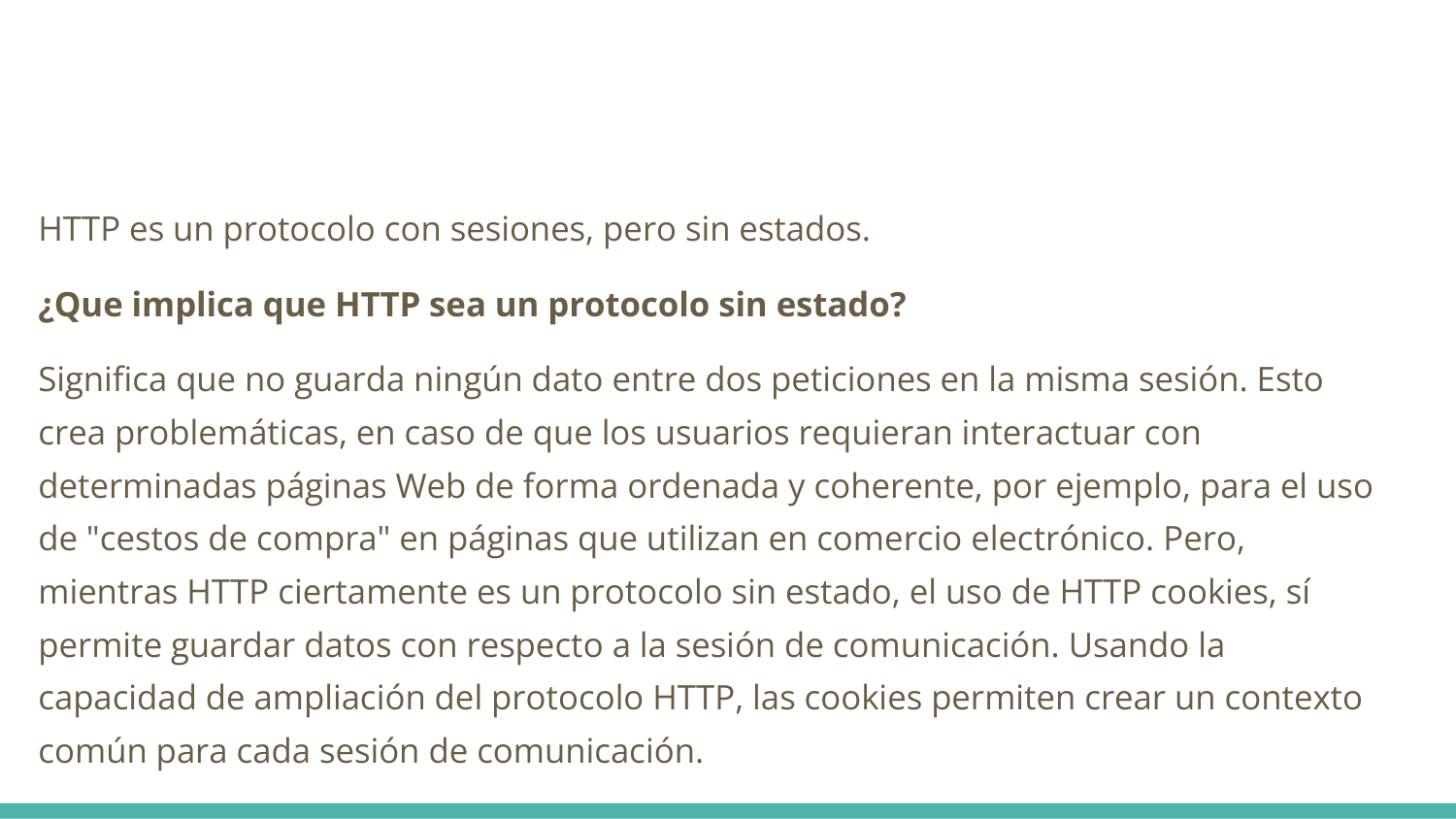

#
HTTP es un protocolo con sesiones, pero sin estados.
¿Que implica que HTTP sea un protocolo sin estado?
Significa que no guarda ningún dato entre dos peticiones en la misma sesión. Esto crea problemáticas, en caso de que los usuarios requieran interactuar con determinadas páginas Web de forma ordenada y coherente, por ejemplo, para el uso de "cestos de compra" en páginas que utilizan en comercio electrónico. Pero, mientras HTTP ciertamente es un protocolo sin estado, el uso de HTTP cookies, sí permite guardar datos con respecto a la sesión de comunicación. Usando la capacidad de ampliación del protocolo HTTP, las cookies permiten crear un contexto común para cada sesión de comunicación.